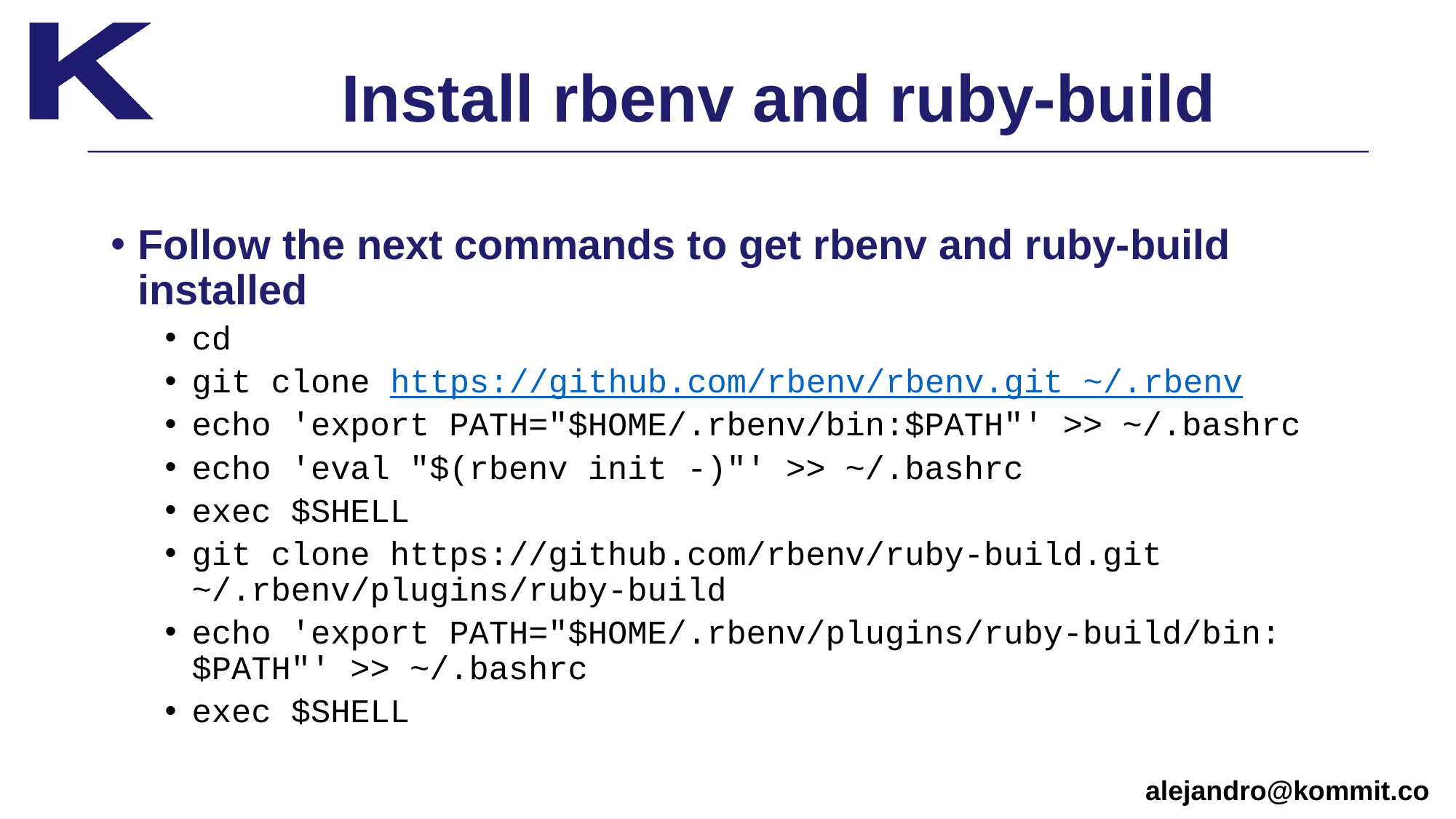

# Install rbenv and ruby-build
Follow the next commands to get rbenv and ruby-build installed
cd
git clone https://github.com/rbenv/rbenv.git ~/.rbenv
echo 'export PATH="$HOME/.rbenv/bin:$PATH"' >> ~/.bashrc
echo 'eval "$(rbenv init -)"' >> ~/.bashrc
exec $SHELL
git clone https://github.com/rbenv/ruby-build.git ~/.rbenv/plugins/ruby-build
echo 'export PATH="$HOME/.rbenv/plugins/ruby-build/bin:$PATH"' >> ~/.bashrc
exec $SHELL
alejandro@kommit.co